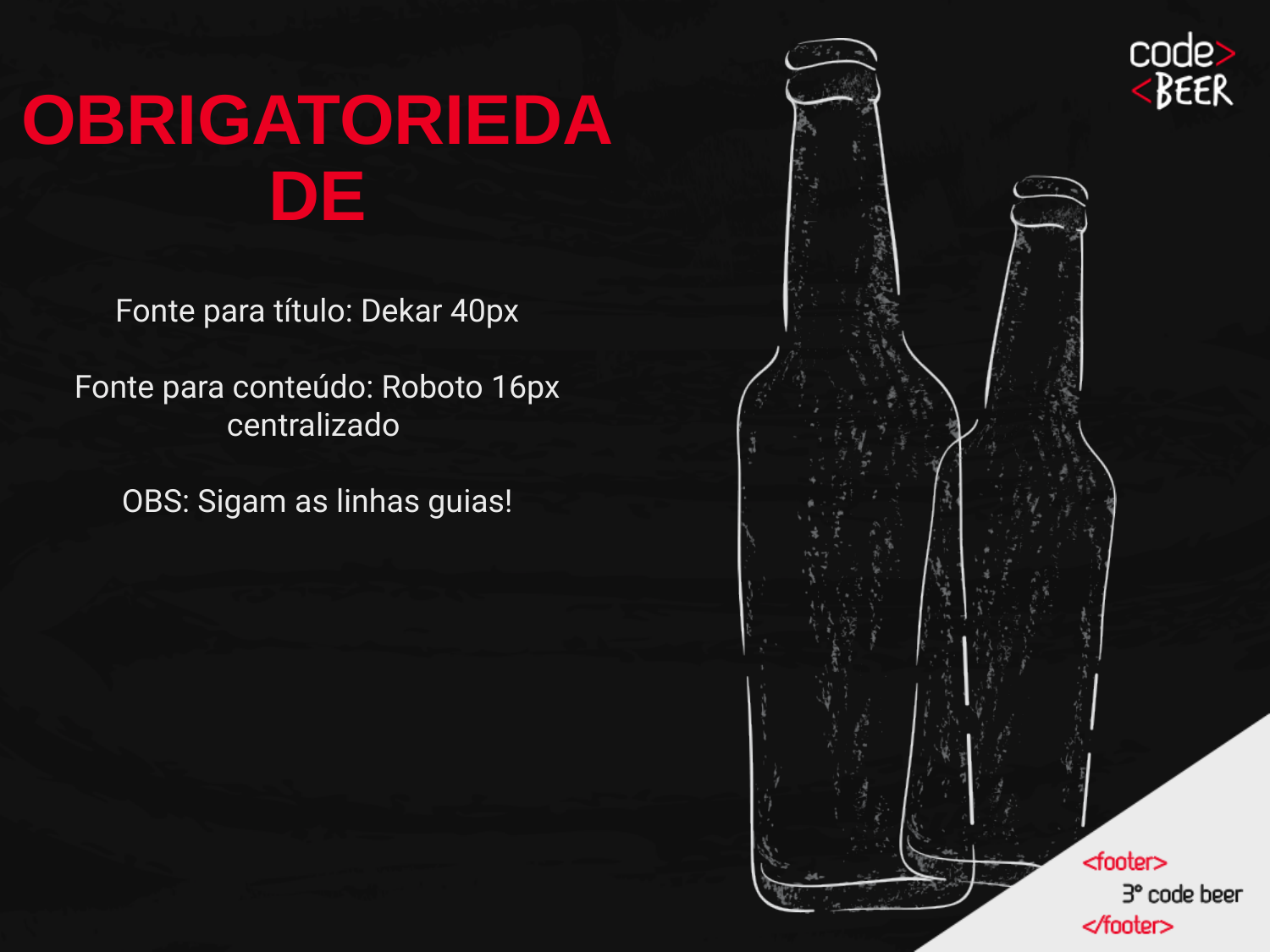

# OBRIGATORIEDADE

Fonte para título: Dekar 40px

Fonte para conteúdo: Roboto 16px centralizado

OBS: Sigam as linhas guias!